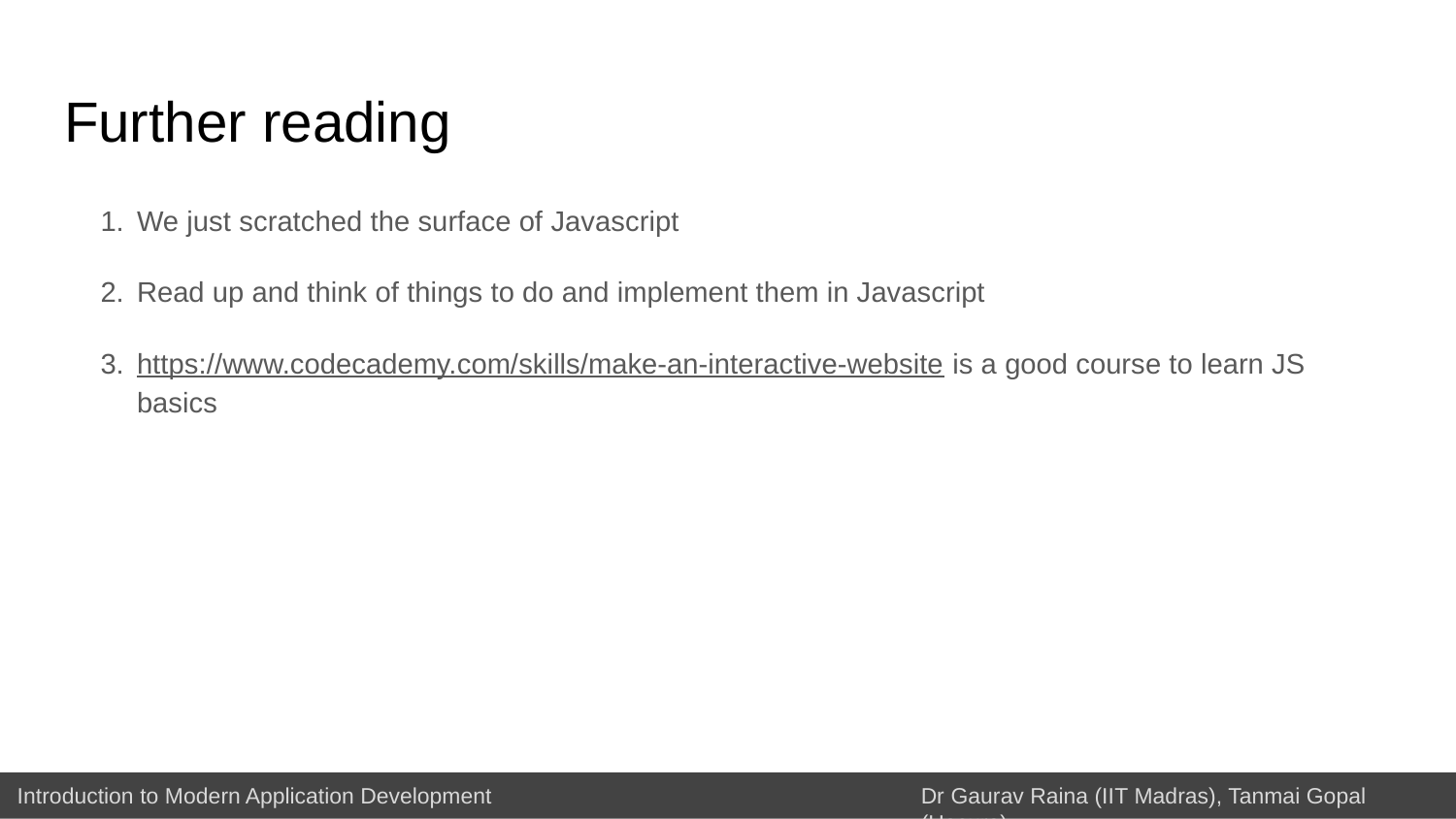

# Further reading
We just scratched the surface of Javascript
Read up and think of things to do and implement them in Javascript
https://www.codecademy.com/skills/make-an-interactive-website is a good course to learn JS basics